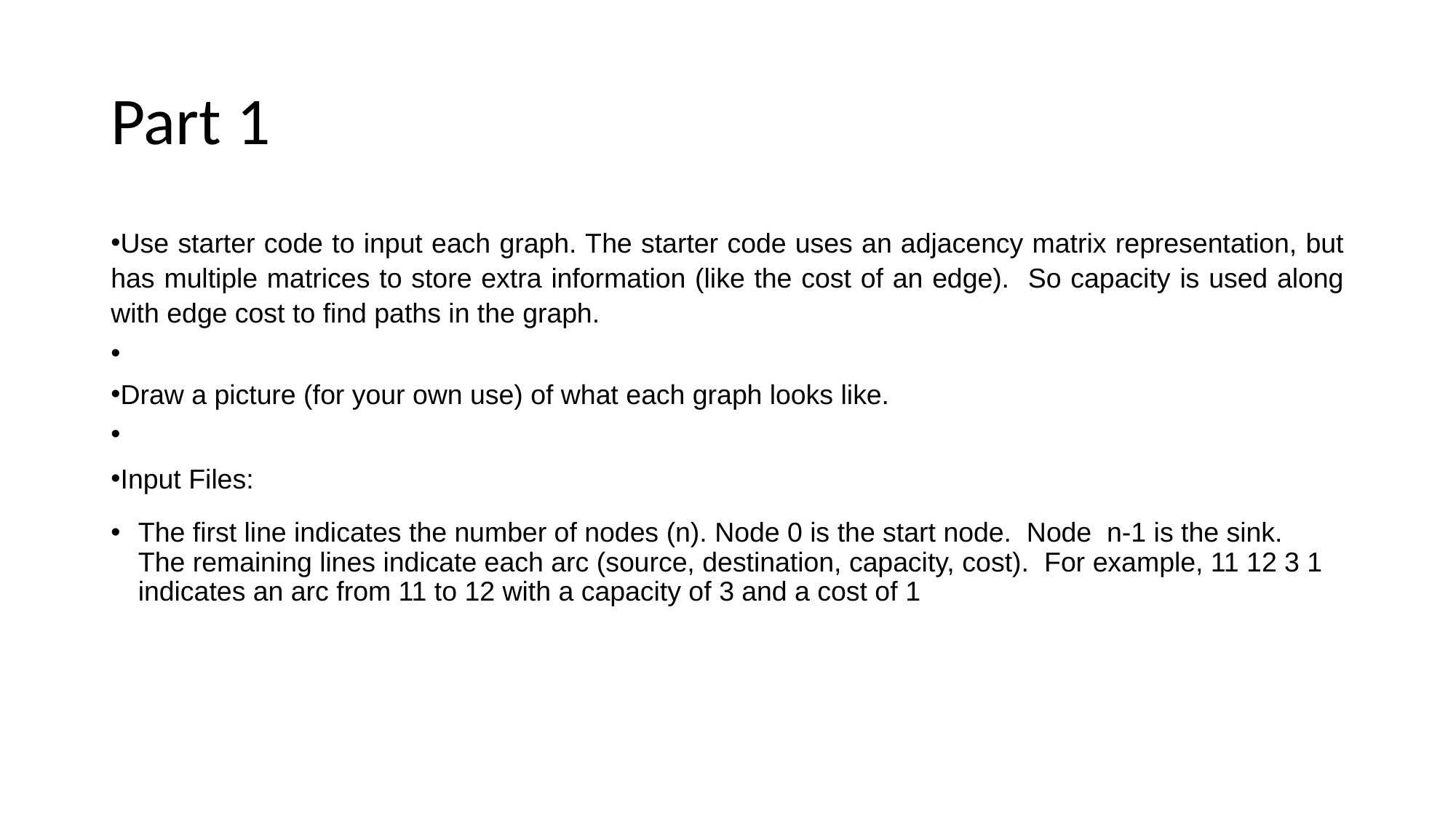

# Part 1
Use starter code to input each graph. The starter code uses an adjacency matrix representation, but has multiple matrices to store extra information (like the cost of an edge).  So capacity is used along with edge cost to find paths in the graph.

Draw a picture (for your own use) of what each graph looks like.

Input Files:
The first line indicates the number of nodes (n). Node 0 is the start node.  Node  n-1 is the sink.  The remaining lines indicate each arc (source, destination, capacity, cost).  For example, 11 12 3 1 indicates an arc from 11 to 12 with a capacity of 3 and a cost of 1